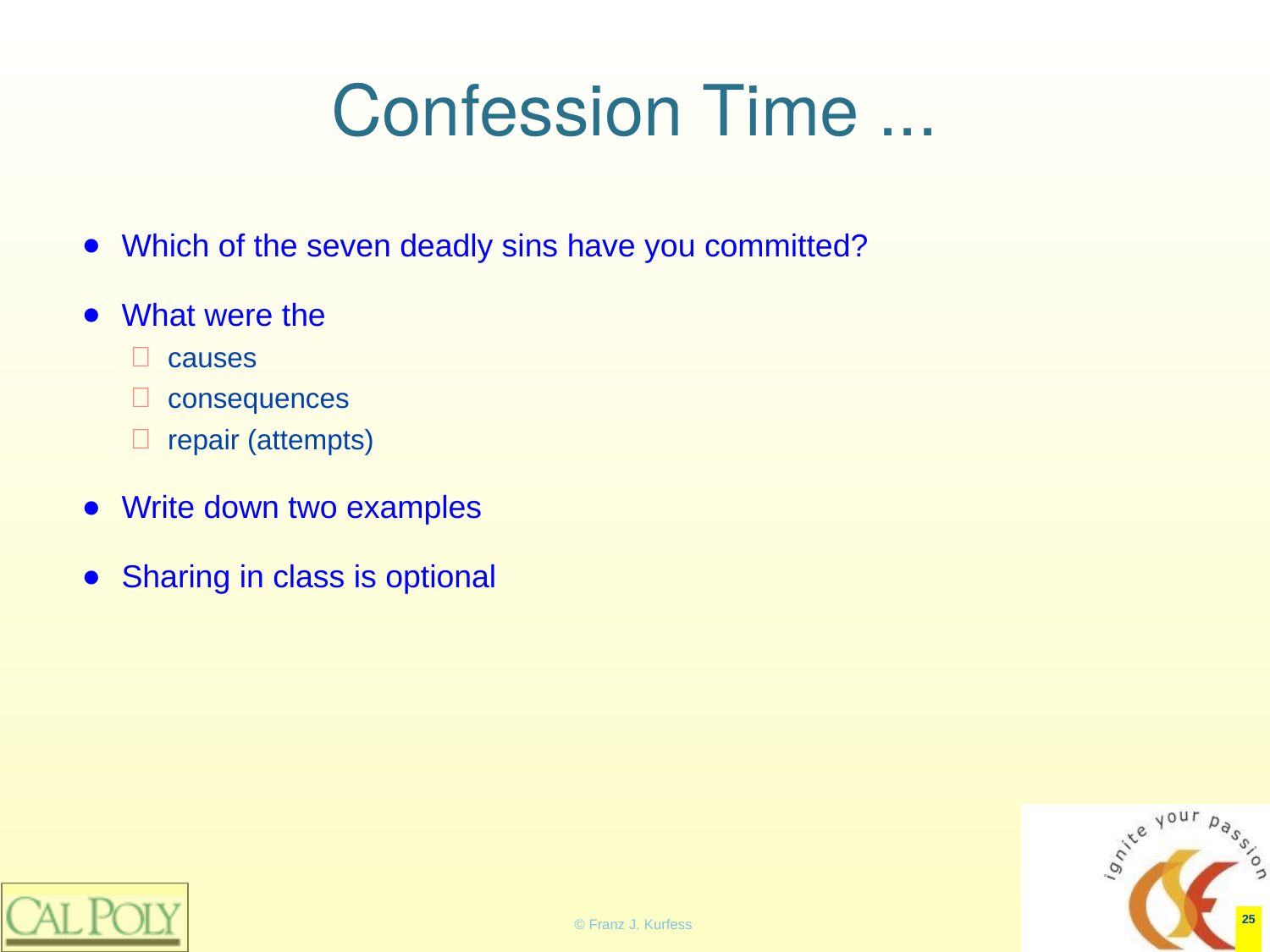

# Confession Time ...
Which of the seven deadly sins have you committed?
What were the
causes
consequences
repair (attempts)
Write down two examples
Sharing in class is optional
25